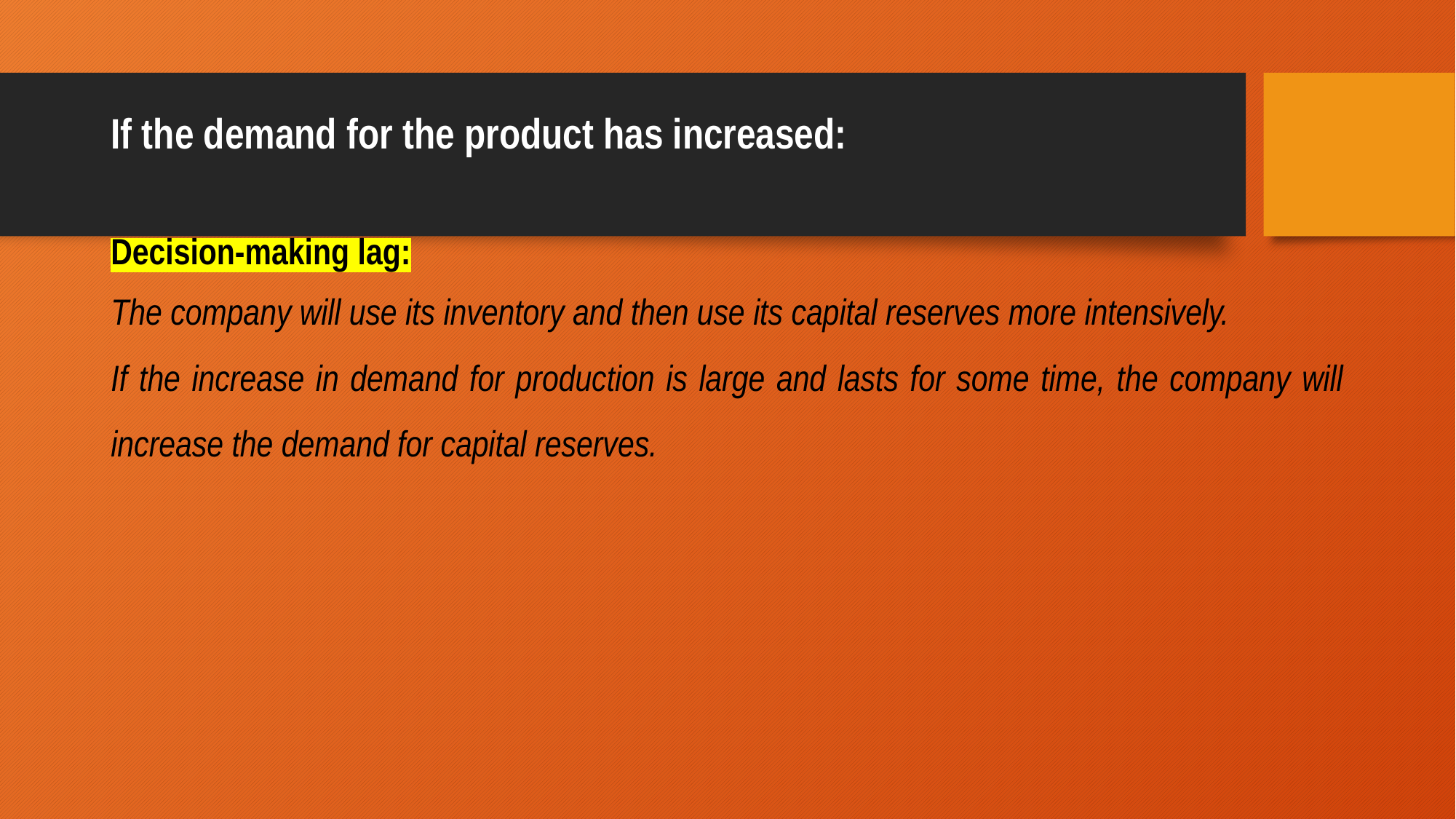

# If the demand for the product has increased:
Decision-making lag:
The company will use its inventory and then use its capital reserves more intensively.
If the increase in demand for production is large and lasts for some time, the company will increase the demand for capital reserves.